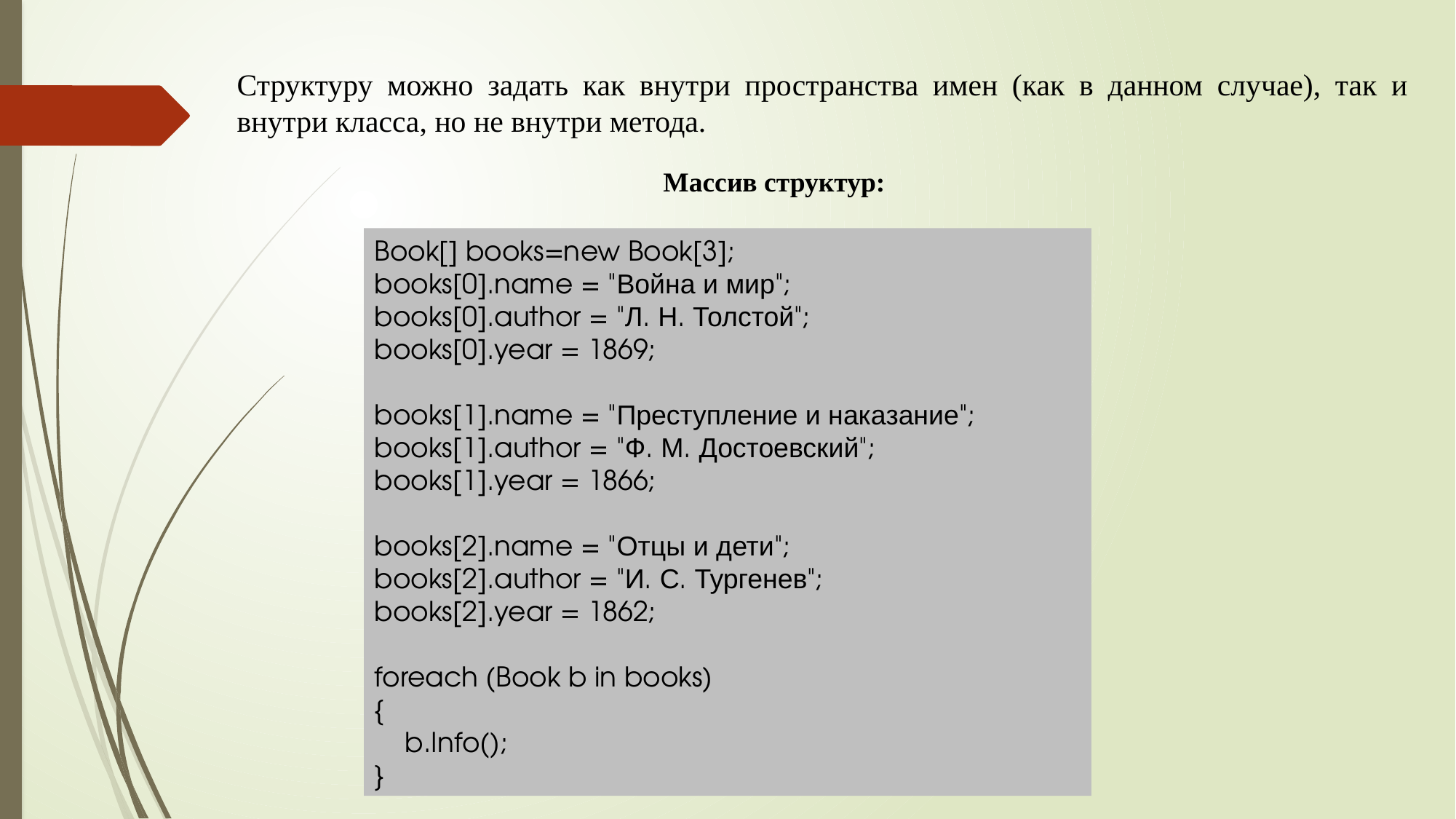

Структуру можно задать как внутри пространства имен (как в данном случае), так и внутри класса, но не внутри метода.
Массив структур:
Book[] books=new Book[3];
books[0].name = "Война и мир";
books[0].author = "Л. Н. Толстой";
books[0].year = 1869;

books[1].name = "Преступление и наказание";
books[1].author = "Ф. М. Достоевский";
books[1].year = 1866;

books[2].name = "Отцы и дети";
books[2].author = "И. С. Тургенев";
books[2].year = 1862;

foreach (Book b in books)
{
    b.Info();
}